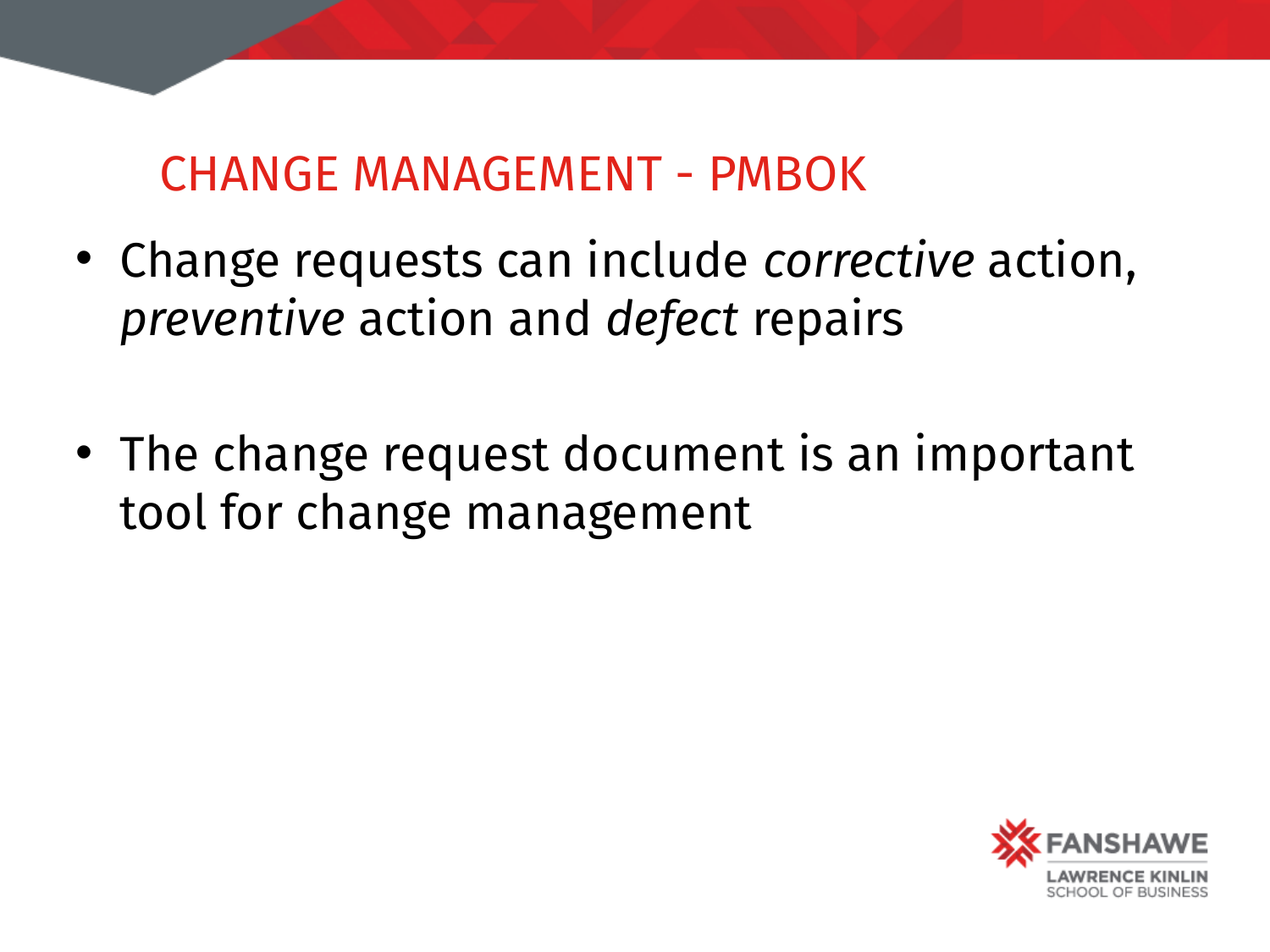

# Change Management - PMBOK
Change requests can include corrective action, preventive action and defect repairs

The change request document is an important tool for change management